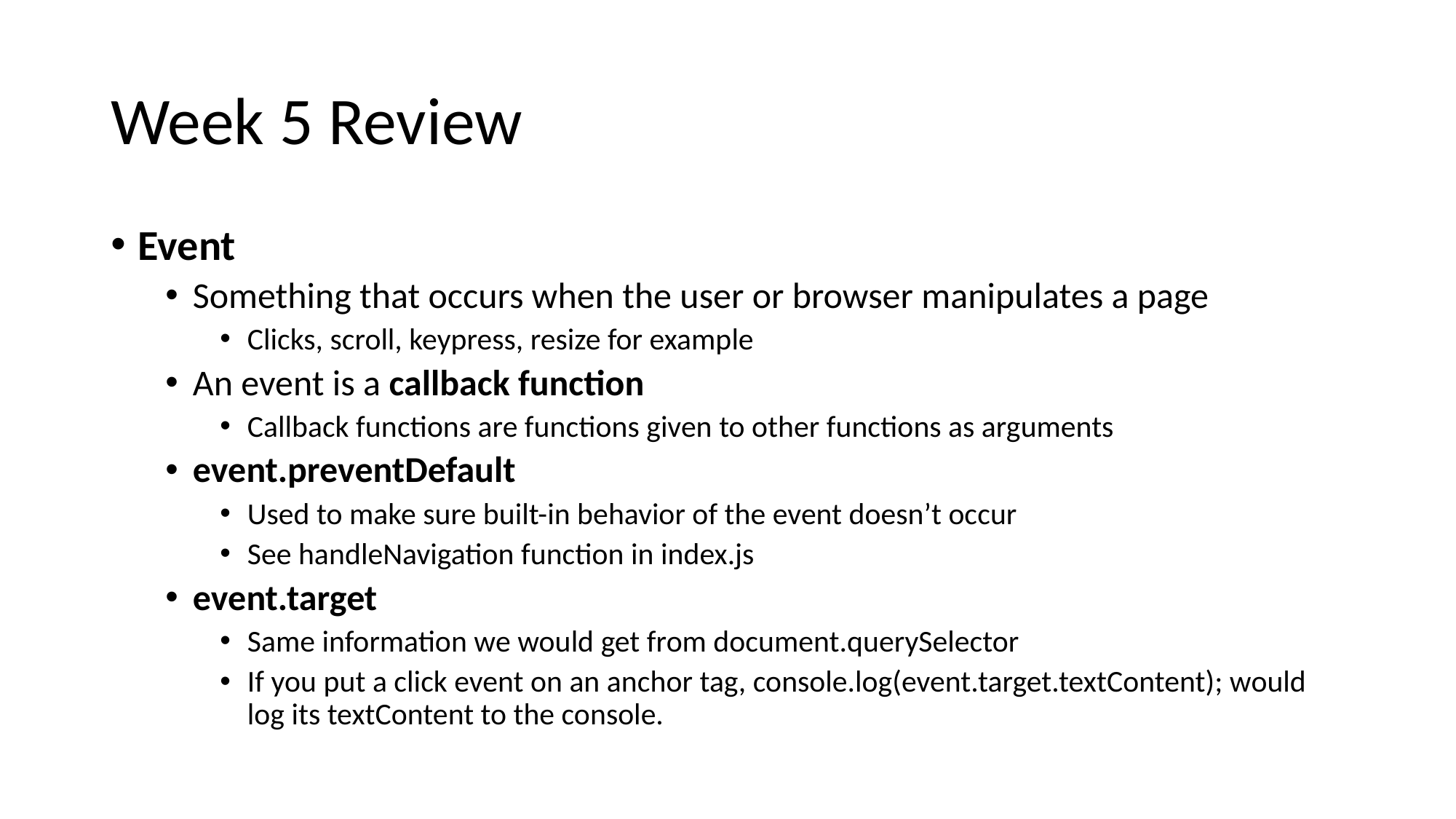

# Week 5 Review
Event
Something that occurs when the user or browser manipulates a page
Clicks, scroll, keypress, resize for example
An event is a callback function
Callback functions are functions given to other functions as arguments
event.preventDefault
Used to make sure built-in behavior of the event doesn’t occur
See handleNavigation function in index.js
event.target
Same information we would get from document.querySelector
If you put a click event on an anchor tag, console.log(event.target.textContent); would log its textContent to the console.